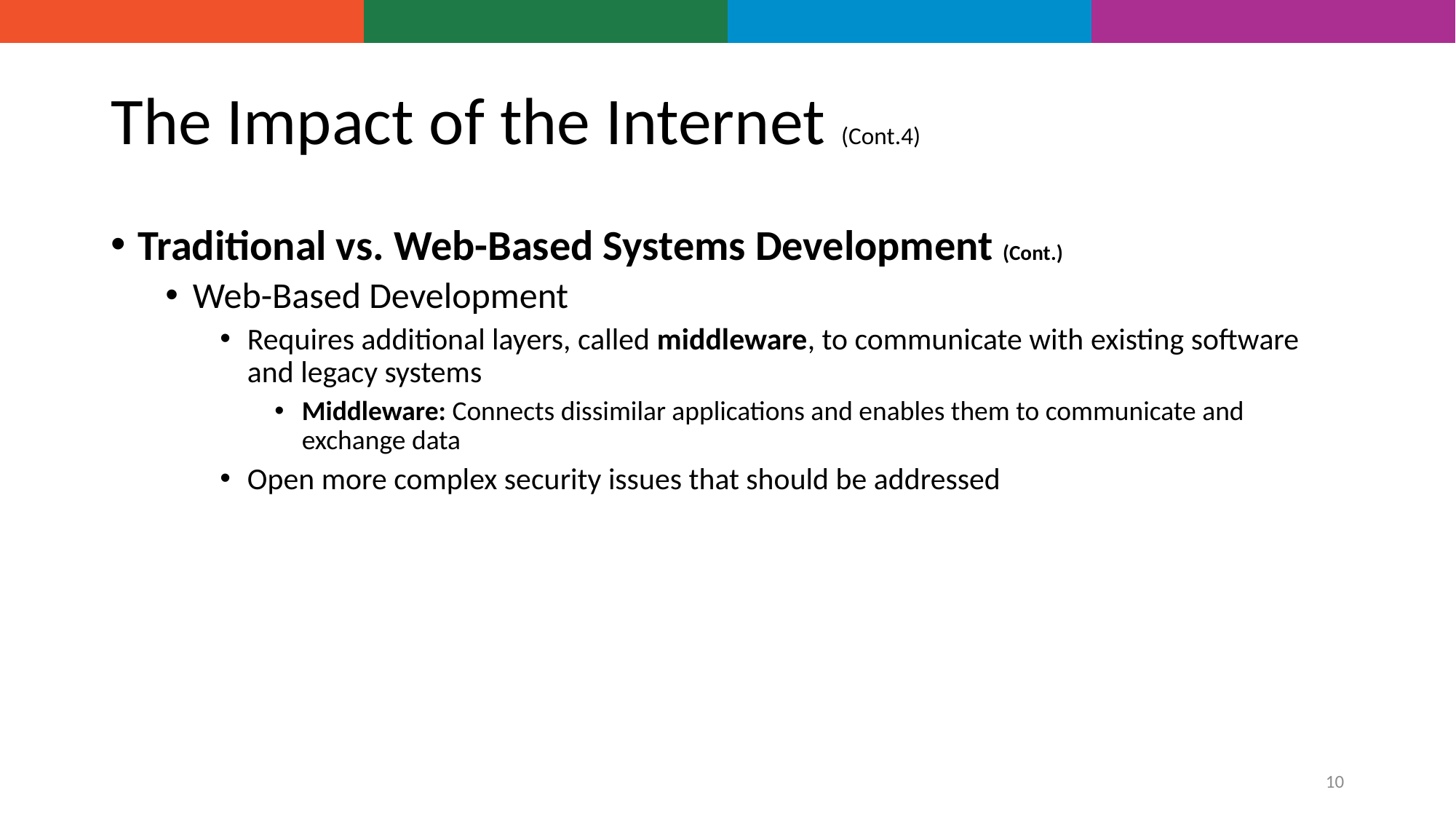

# The Impact of the Internet (Cont.4)
Traditional vs. Web-Based Systems Development (Cont.)
Web-Based Development
Requires additional layers, called middleware, to communicate with existing software and legacy systems
Middleware: Connects dissimilar applications and enables them to communicate and exchange data
Open more complex security issues that should be addressed
10